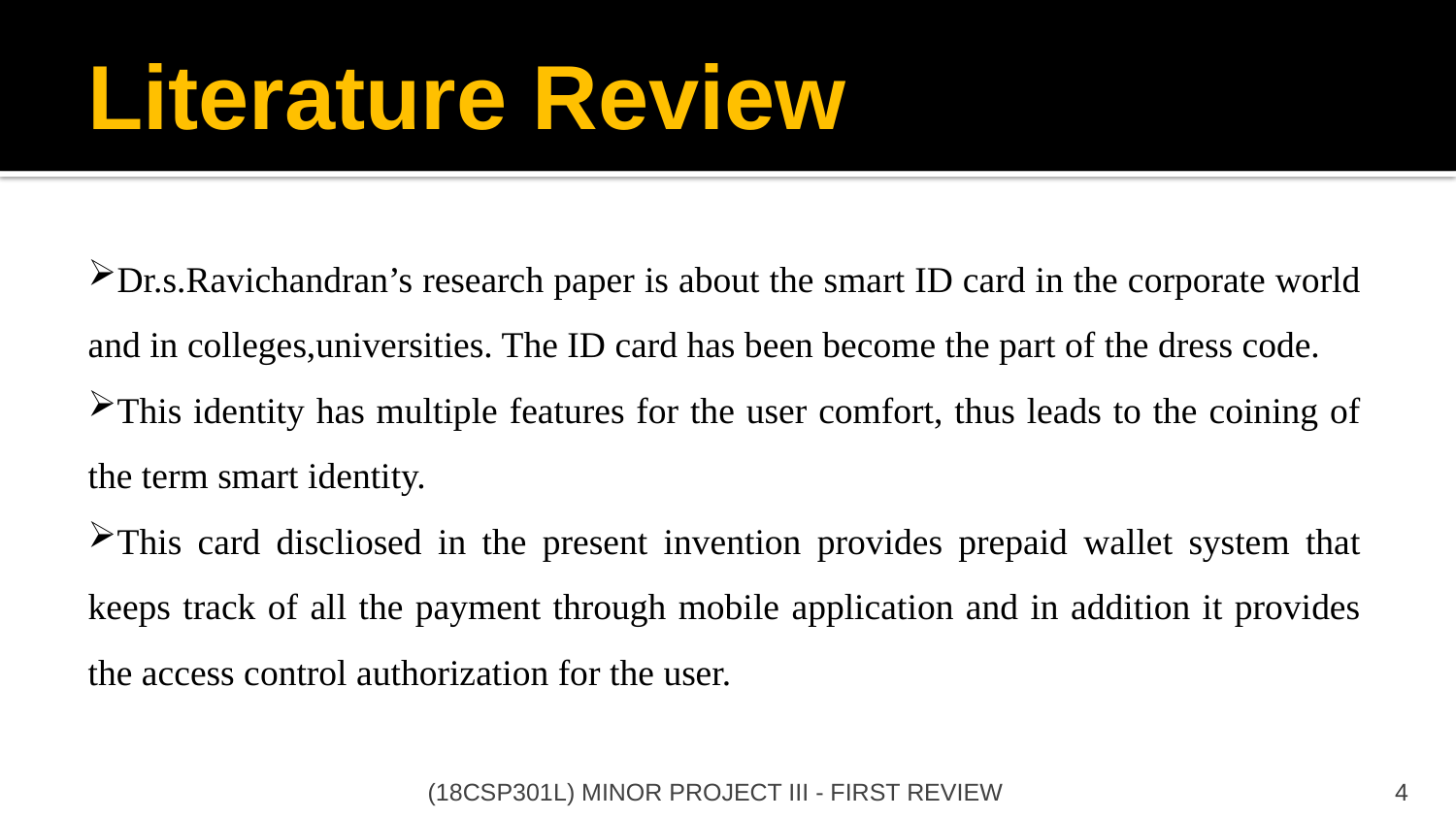

# Literature Review
Dr.s.Ravichandran’s research paper is about the smart ID card in the corporate world and in colleges,universities. The ID card has been become the part of the dress code.
This identity has multiple features for the user comfort, thus leads to the coining of the term smart identity.
This card discliosed in the present invention provides prepaid wallet system that keeps track of all the payment through mobile application and in addition it provides the access control authorization for the user.
(18CSP301L) MINOR PROJECT III - FIRST REVIEW
4